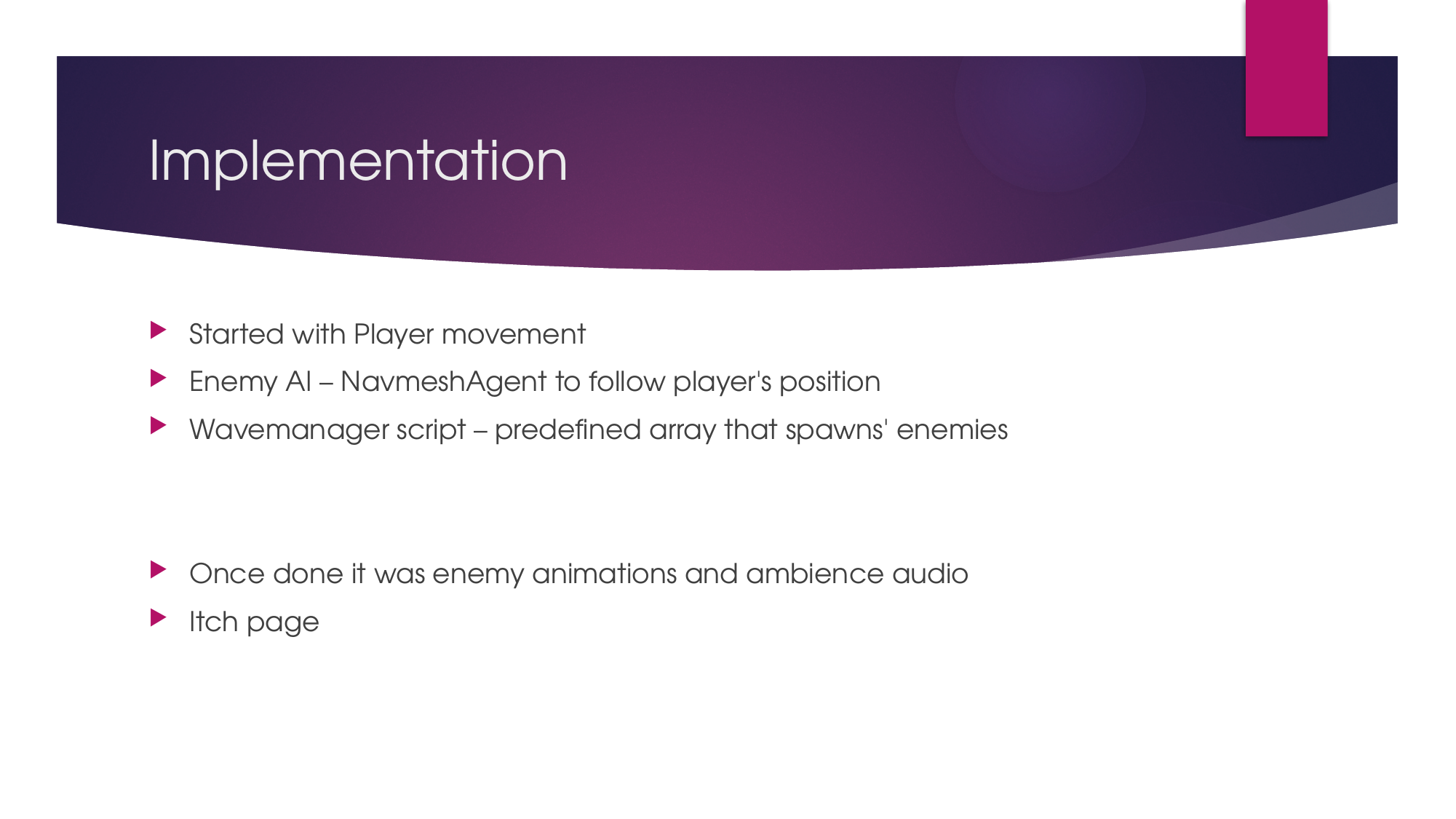

# Implementation
Started with Player movement
Enemy AI – NavmeshAgent to follow player's position
Wavemanager script – predefined array that spawns' enemies

Once done it was enemy animations and ambience audio
Itch page